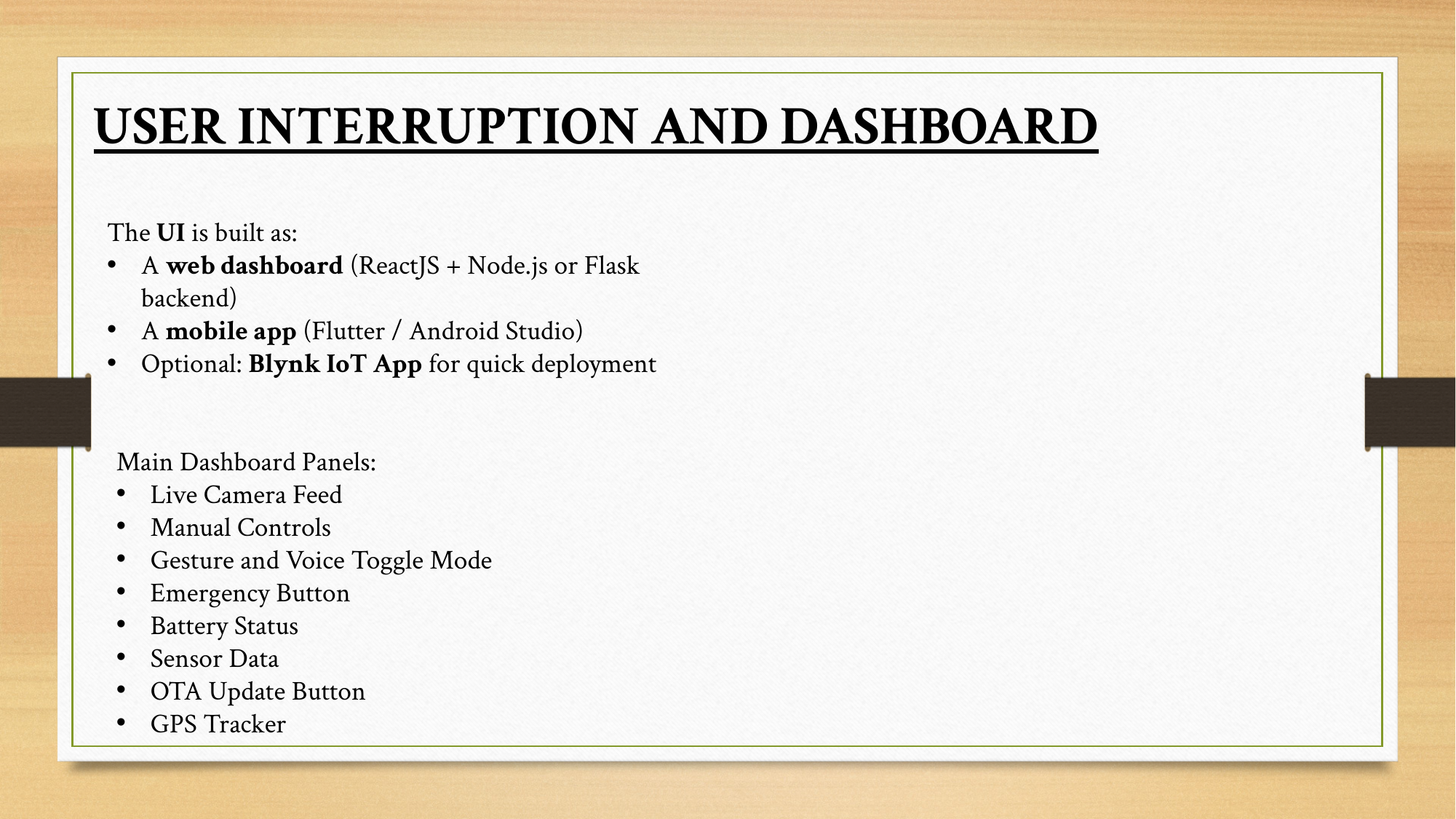

USER INTERRUPTION AND DASHBOARD
The UI is built as:
A web dashboard (ReactJS + Node.js or Flask backend)
A mobile app (Flutter / Android Studio)
Optional: Blynk IoT App for quick deployment

Main Dashboard Panels:
Live Camera Feed
Manual Controls
Gesture and Voice Toggle Mode
Emergency Button
Battery Status
Sensor Data
OTA Update Button
GPS Tracker